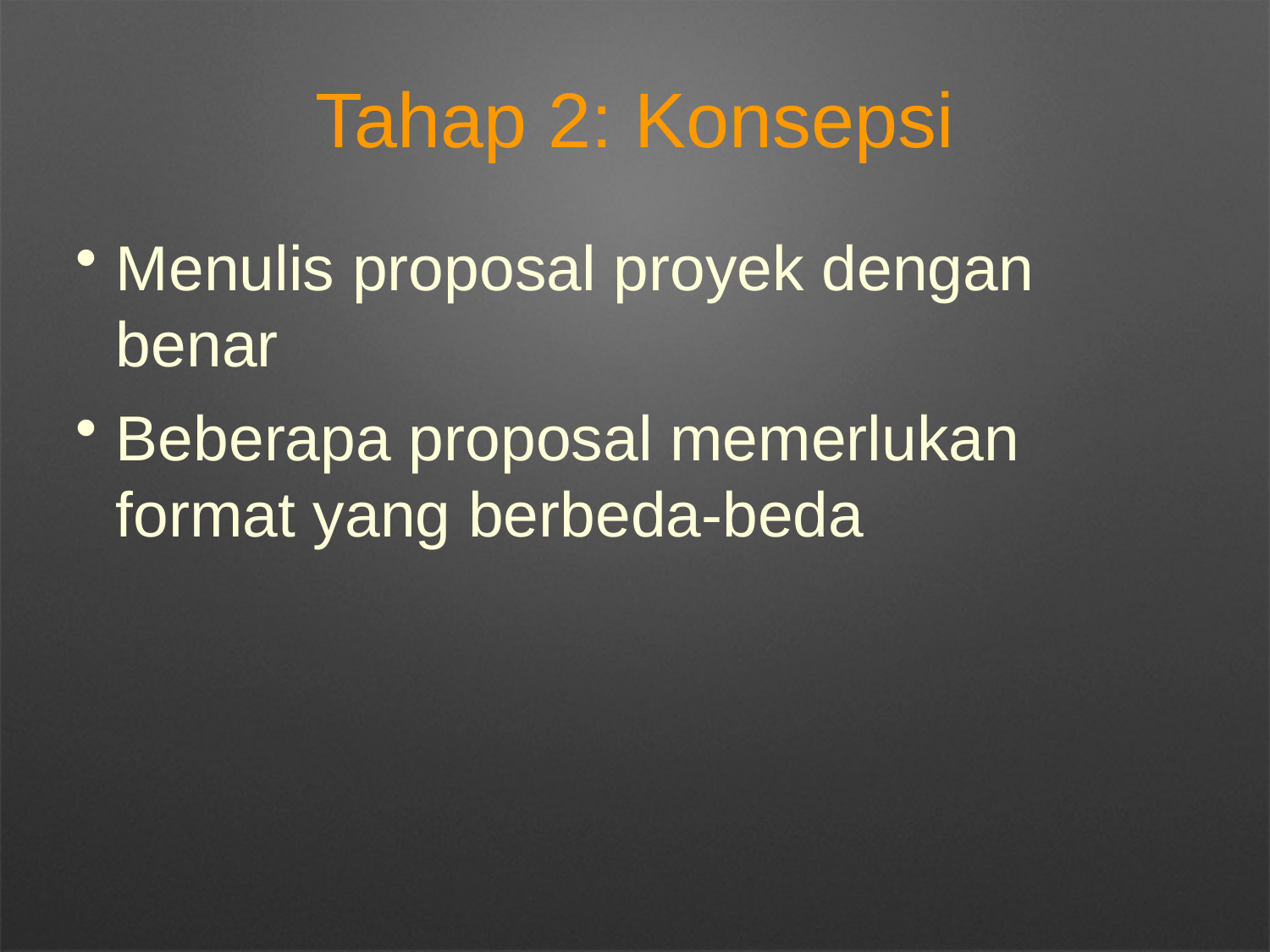

# Tahap 2: Konsepsi
Menulis proposal proyek dengan benar
Beberapa proposal memerlukan format yang berbeda-beda